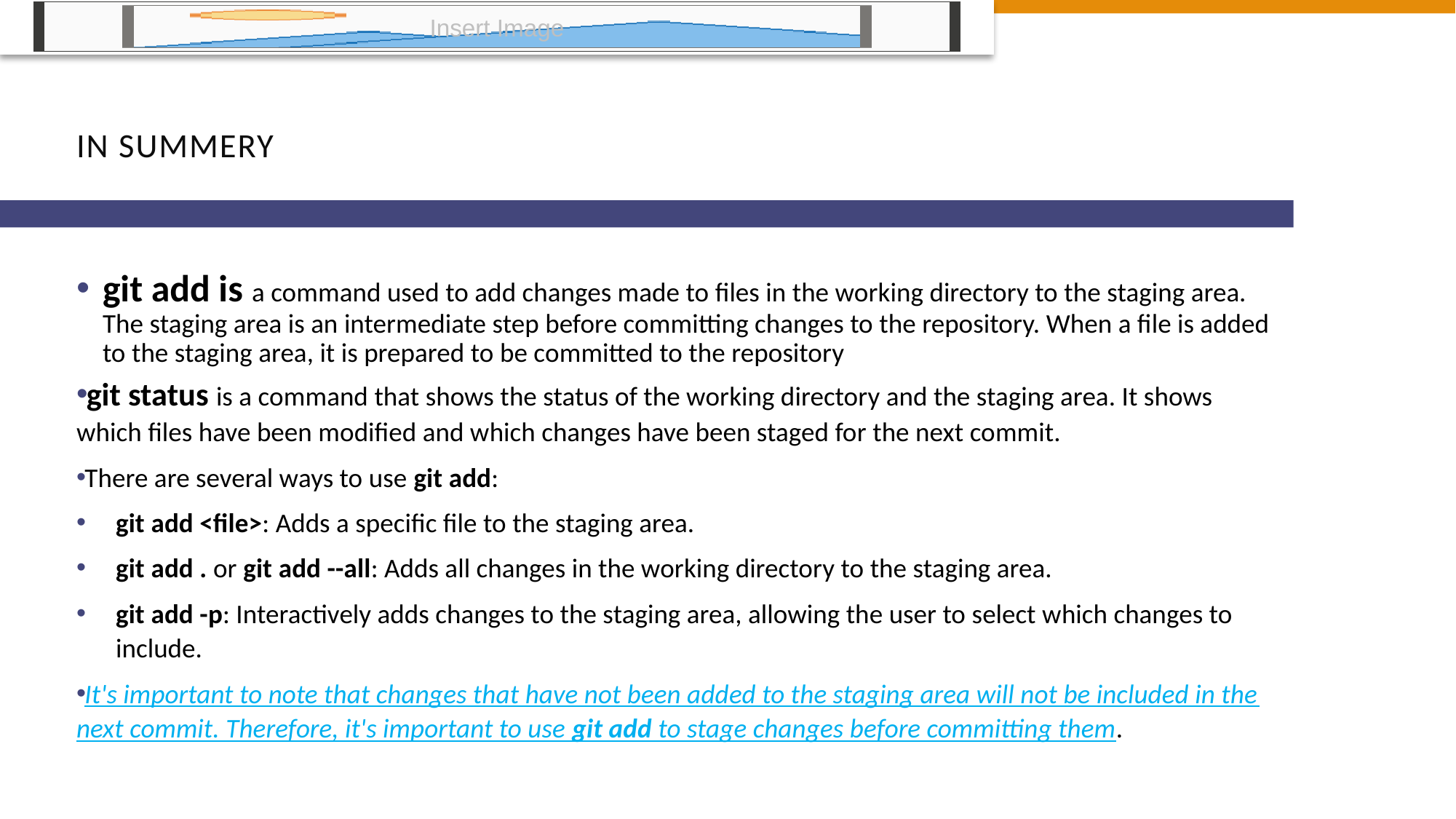

# In summery

git add is a command used to add changes made to files in the working directory to the staging area. The staging area is an intermediate step before committing changes to the repository. When a file is added to the staging area, it is prepared to be committed to the repository
git status is a command that shows the status of the working directory and the staging area. It shows which files have been modified and which changes have been staged for the next commit.
There are several ways to use git add:
git add <file>: Adds a specific file to the staging area.
git add . or git add --all: Adds all changes in the working directory to the staging area.
git add -p: Interactively adds changes to the staging area, allowing the user to select which changes to include.
It's important to note that changes that have not been added to the staging area will not be included in the next commit. Therefore, it's important to use git add to stage changes before committing them.